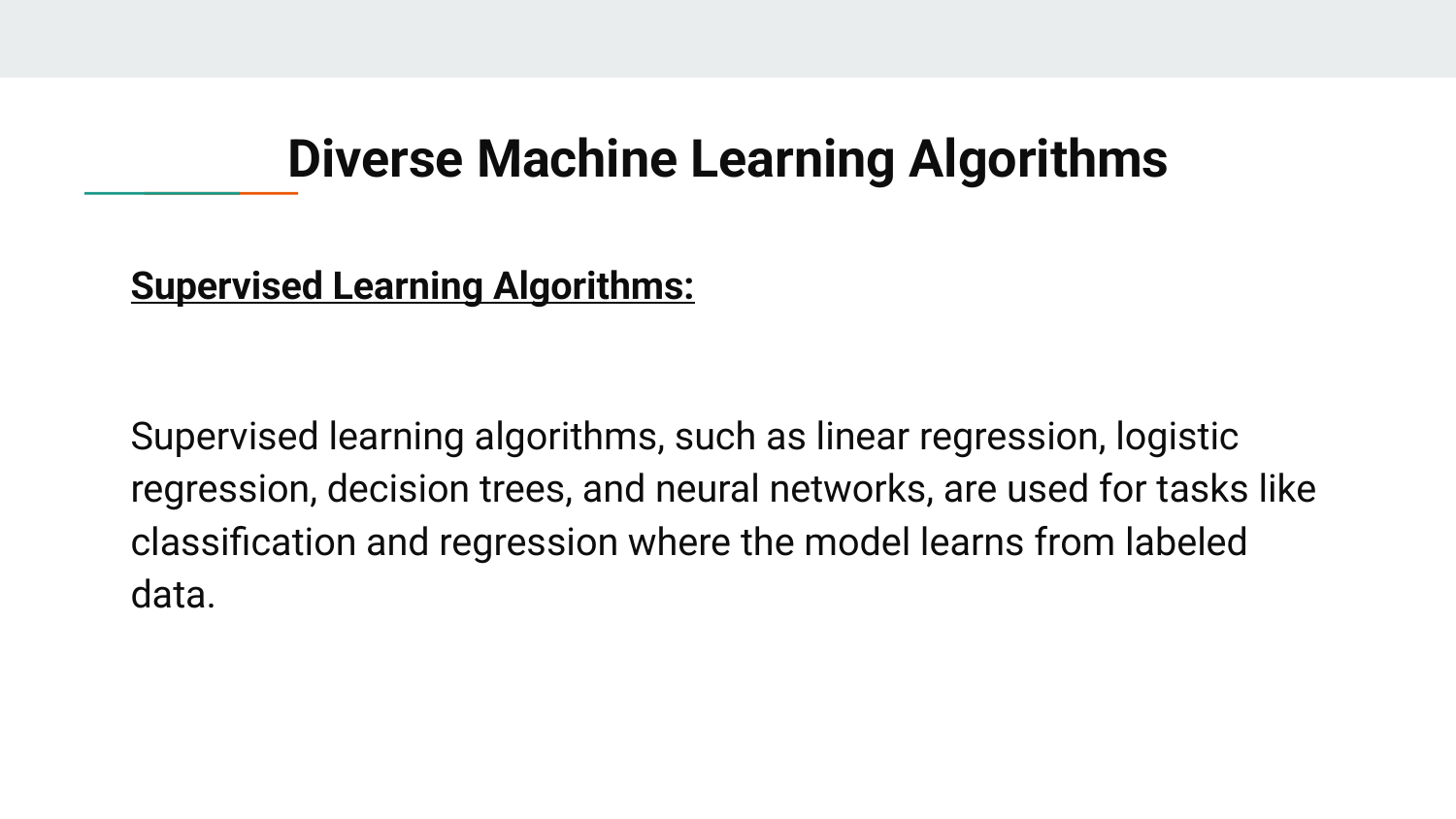

# Diverse Machine Learning Algorithms
Supervised Learning Algorithms:

Supervised learning algorithms, such as linear regression, logistic regression, decision trees, and neural networks, are used for tasks like classification and regression where the model learns from labeled data.